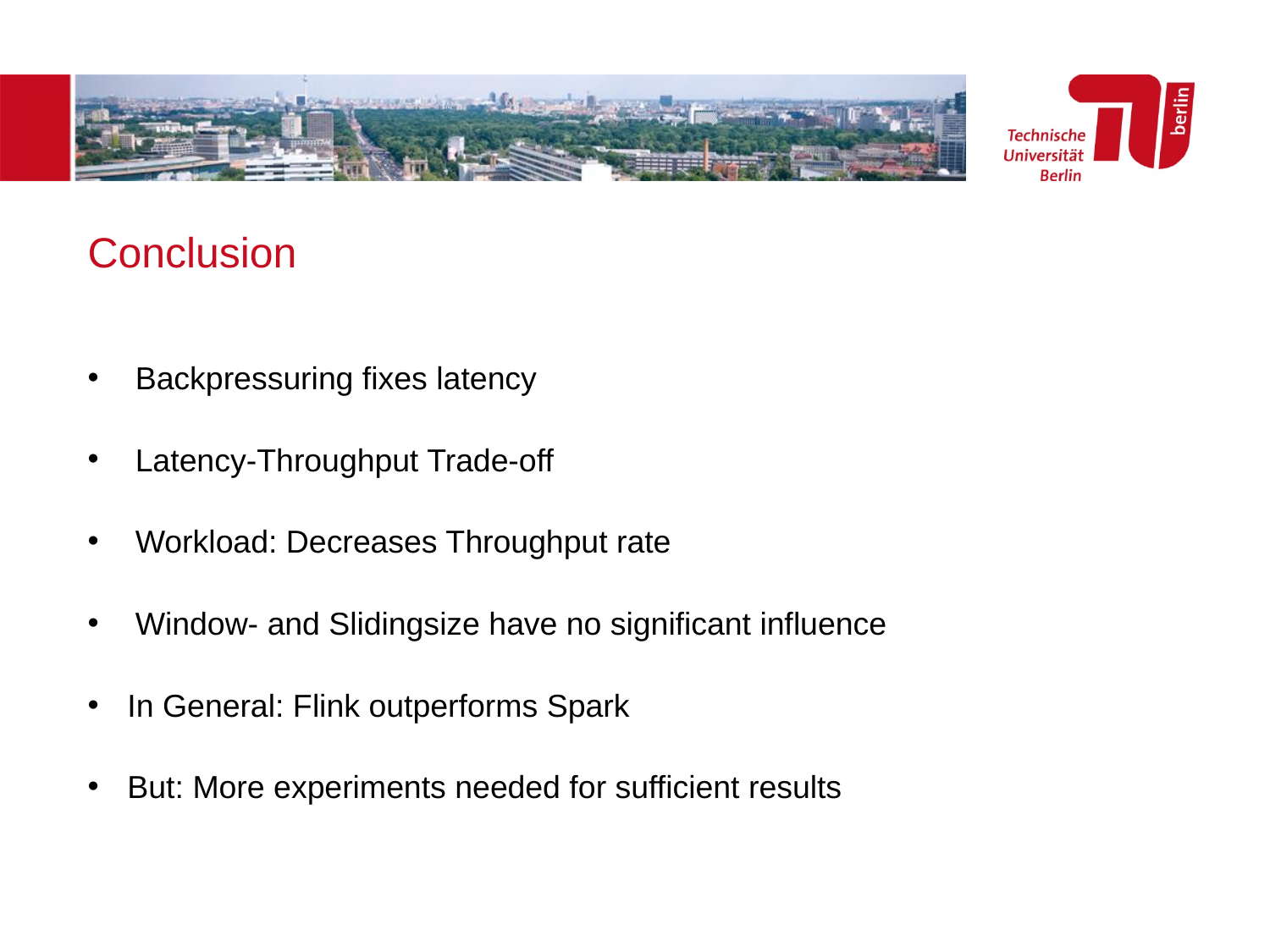

# Conclusion
Backpressuring fixes latency
Latency-Throughput Trade-off
Workload: Decreases Throughput rate
Window- and Slidingsize have no significant influence
In General: Flink outperforms Spark
But: More experiments needed for sufficient results